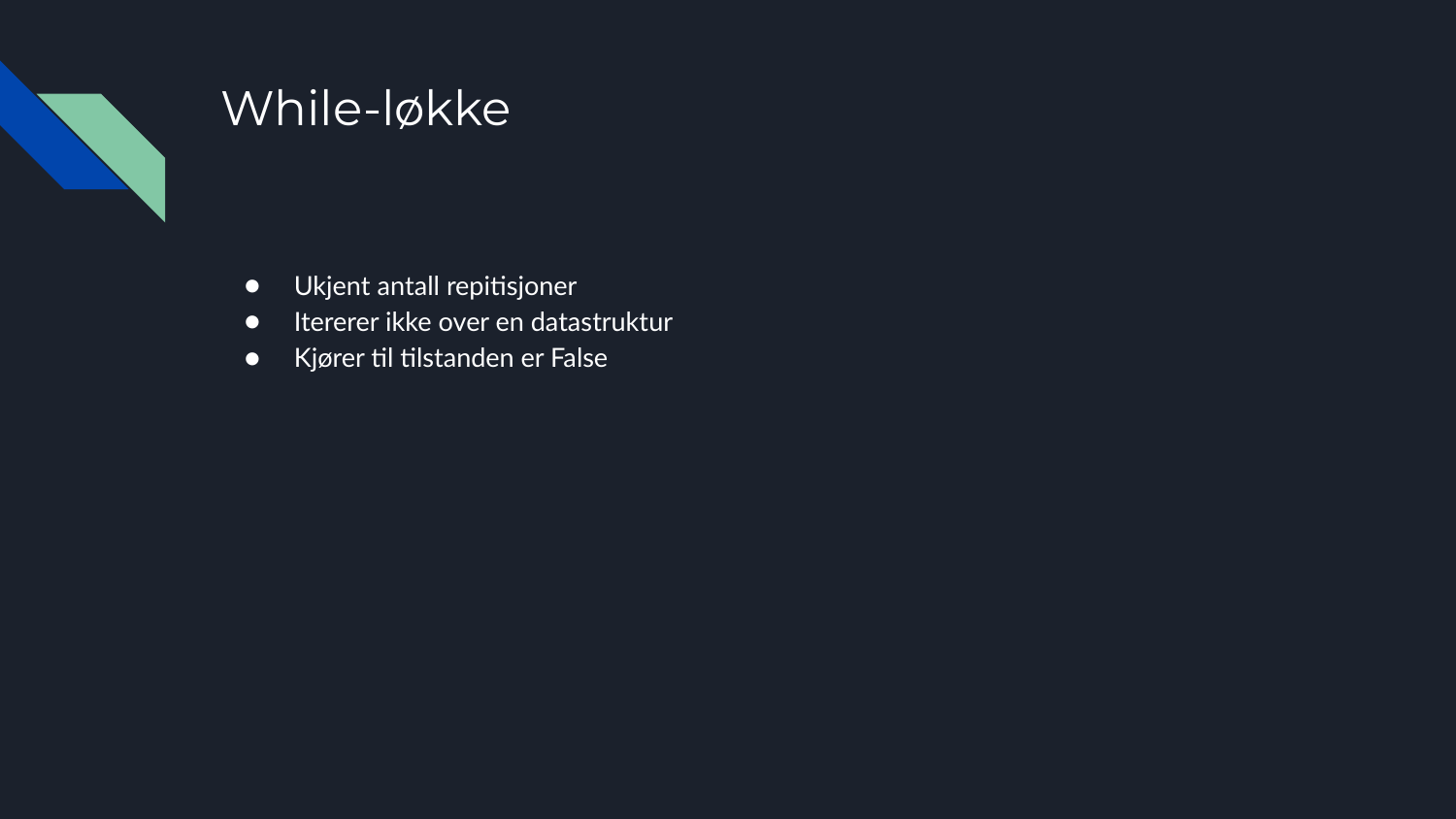

# While-løkke
Ukjent antall repitisjoner
Itererer ikke over en datastruktur
Kjører til tilstanden er False